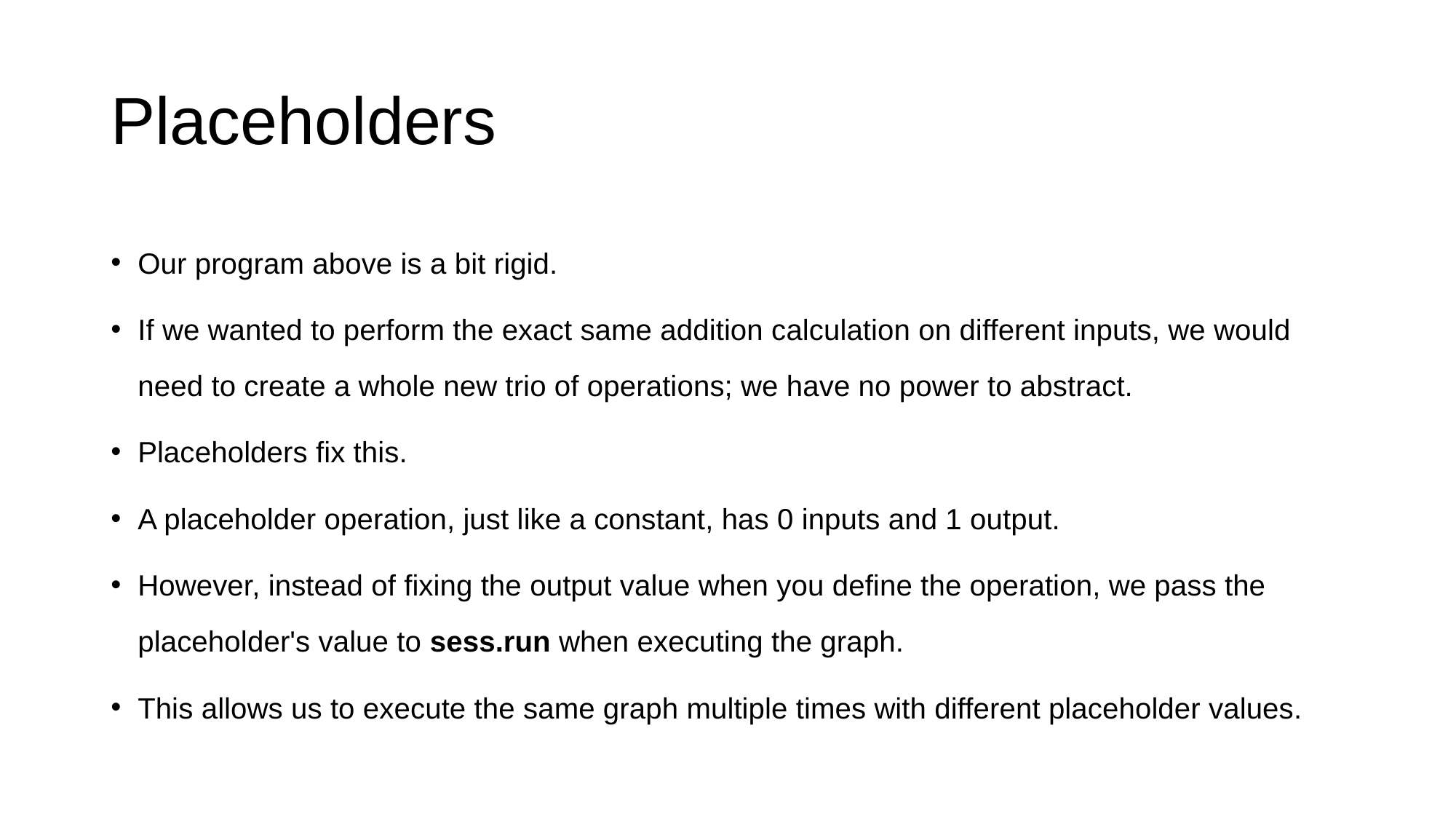

# Placeholders
Our program above is a bit rigid.
If we wanted to perform the exact same addition calculation on different inputs, we would need to create a whole new trio of operations; we have no power to abstract.
Placeholders fix this.
A placeholder operation, just like a constant, has 0 inputs and 1 output.
However, instead of fixing the output value when you define the operation, we pass the placeholder's value to sess.run when executing the graph.
This allows us to execute the same graph multiple times with different placeholder values.